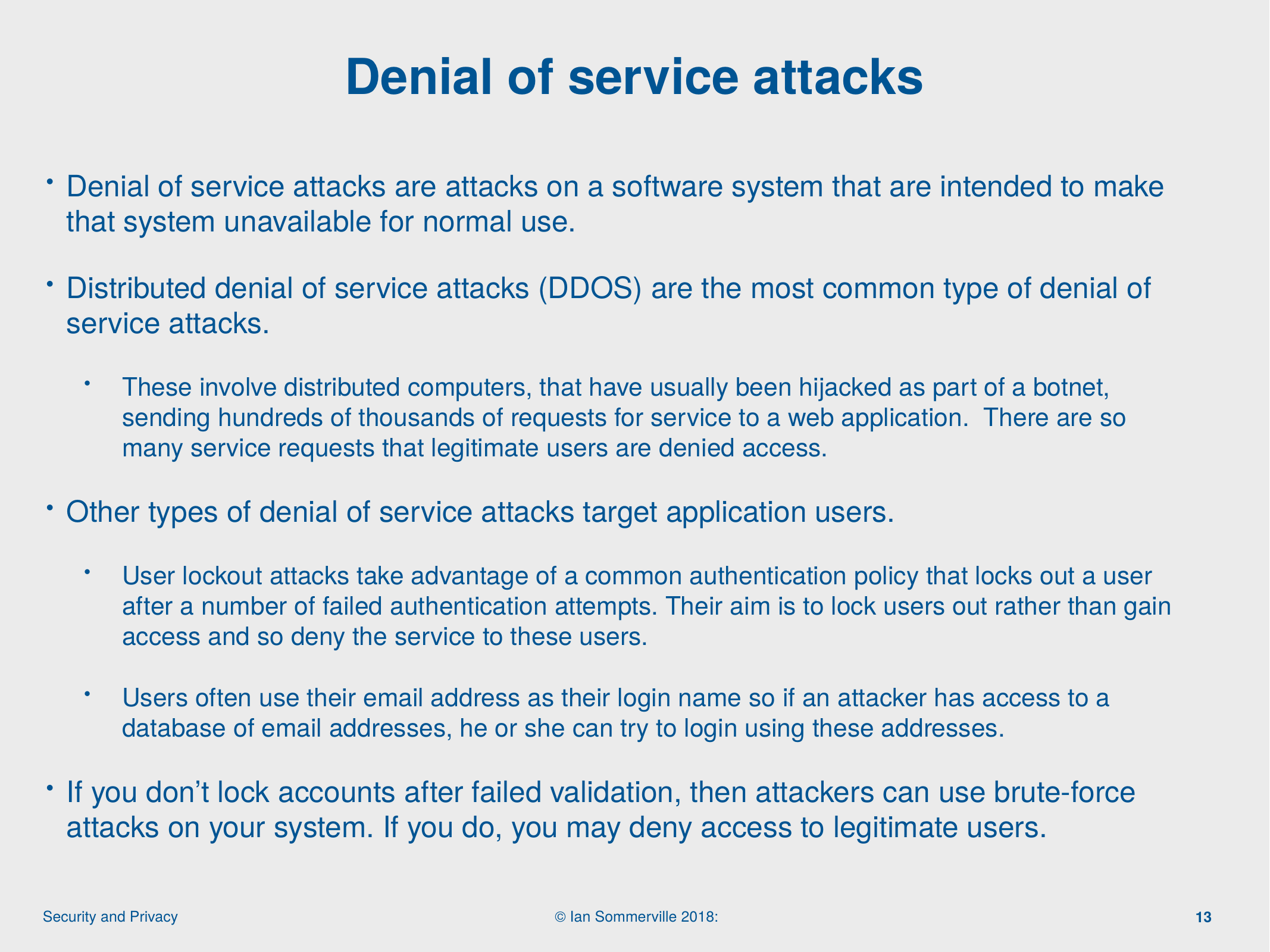

# Denial of service attacks
Denial of service attacks are attacks on a software system that are intended to make that system unavailable for normal use.
Distributed denial of service attacks (DDOS) are the most common type of denial of service attacks.
These involve distributed computers, that have usually been hijacked as part of a botnet, sending hundreds of thousands of requests for service to a web application.  There are so many service requests that legitimate users are denied access.
Other types of denial of service attacks target application users.
User lockout attacks take advantage of a common authentication policy that locks out a user after a number of failed authentication attempts. Their aim is to lock users out rather than gain access and so deny the service to these users.
Users often use their email address as their login name so if an attacker has access to a database of email addresses, he or she can try to login using these addresses.
If you don’t lock accounts after failed validation, then attackers can use brute-force attacks on your system. If you do, you may deny access to legitimate users.
13